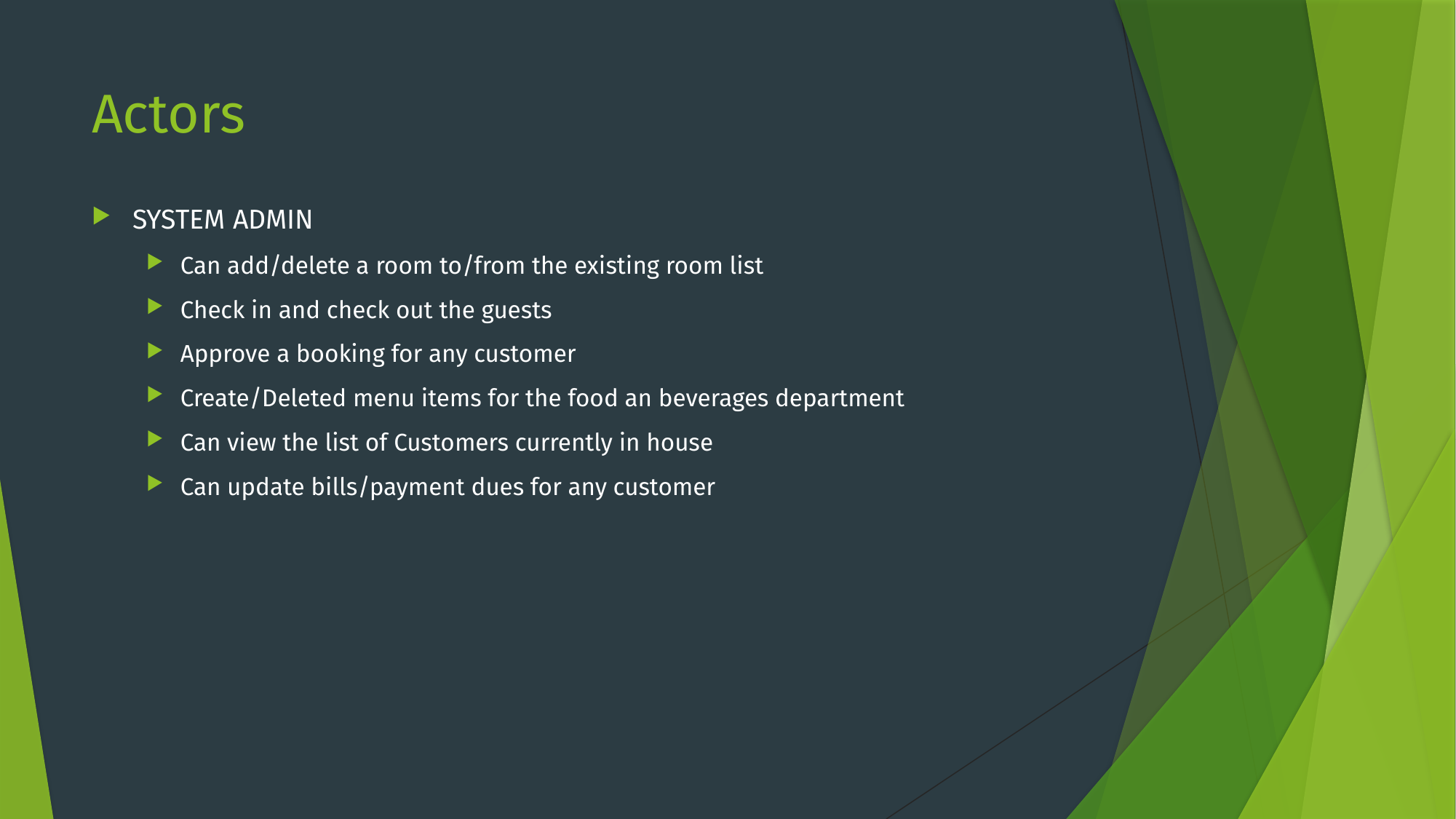

# Actors
SYSTEM ADMIN
Can add/delete a room to/from the existing room list
Check in and check out the guests
Approve a booking for any customer
Create/Deleted menu items for the food an beverages department
Can view the list of Customers currently in house
Can update bills/payment dues for any customer